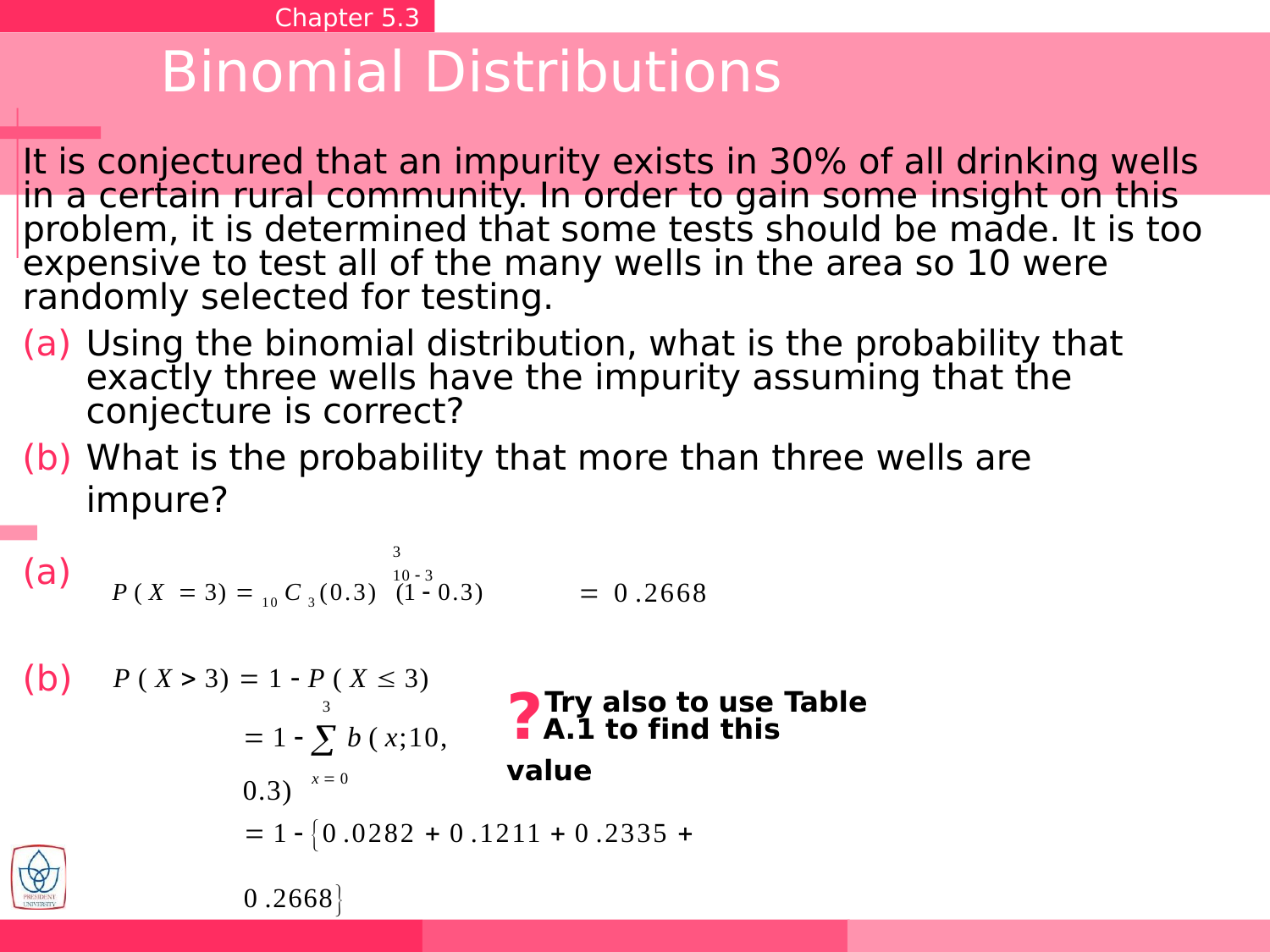

Chapter 5.3	Binomial and Multinomial Distributions
# Binomial Distributions

It is conjectured that an impurity exists in 30% of all drinking wells  in a certain rural community. In order to gain some insight on this  problem, it is determined that some tests should be made. It is too  expensive to test all of the many wells in the area so 10 were  randomly selected for testing.
Using the binomial distribution, what is the probability that  exactly three wells have the impurity assuming that the  conjecture is correct?
What is the probability that more than three wells are impure?

(a)
3	10 − 3
P ( X  = 3) = 10 C 3 (0.3)  (1 − 0.3)	=	0 .2668
P ( X > 3) = 1 − P ( X ≤ 3)
3
= 1 − ∑ b ( x;10, 0.3)
(b)
?A.1 to find this value
Try also to use Table
x = 0
= 1 − {0 .0282 + 0 .1211 + 0 .2335 + 0 .2668}
=	0 .3504